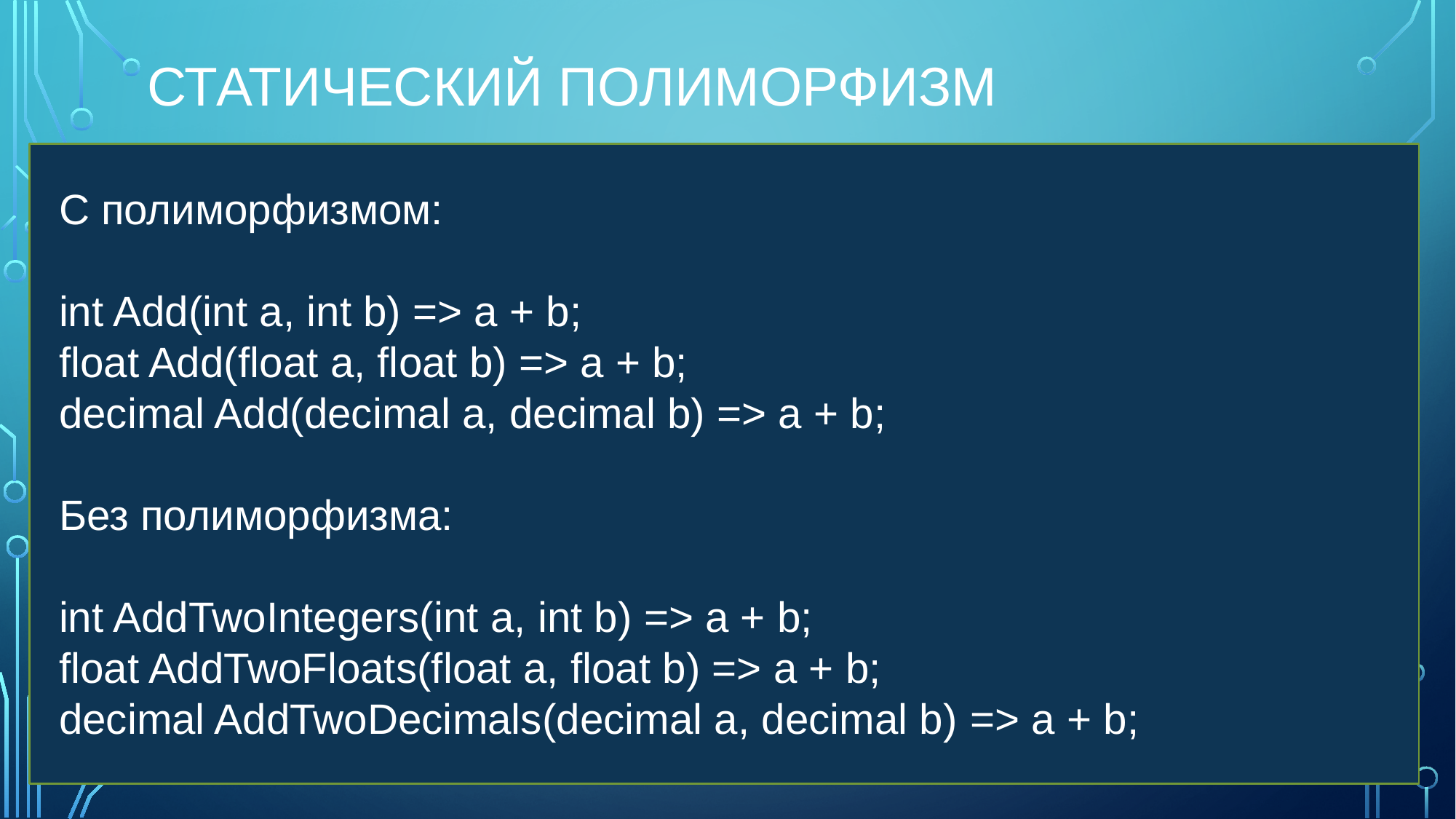

# Статический Полиморфизм

С полиморфизмом:

int Add(int a, int b) => a + b;
float Add(float a, float b) => a + b;
decimal Add(decimal a, decimal b) => a + b;

Без полиморфизма:

int AddTwoIntegers(int a, int b) => a + b;
float AddTwoFloats(float a, float b) => a + b;
decimal AddTwoDecimals(decimal a, decimal b) => a + b;